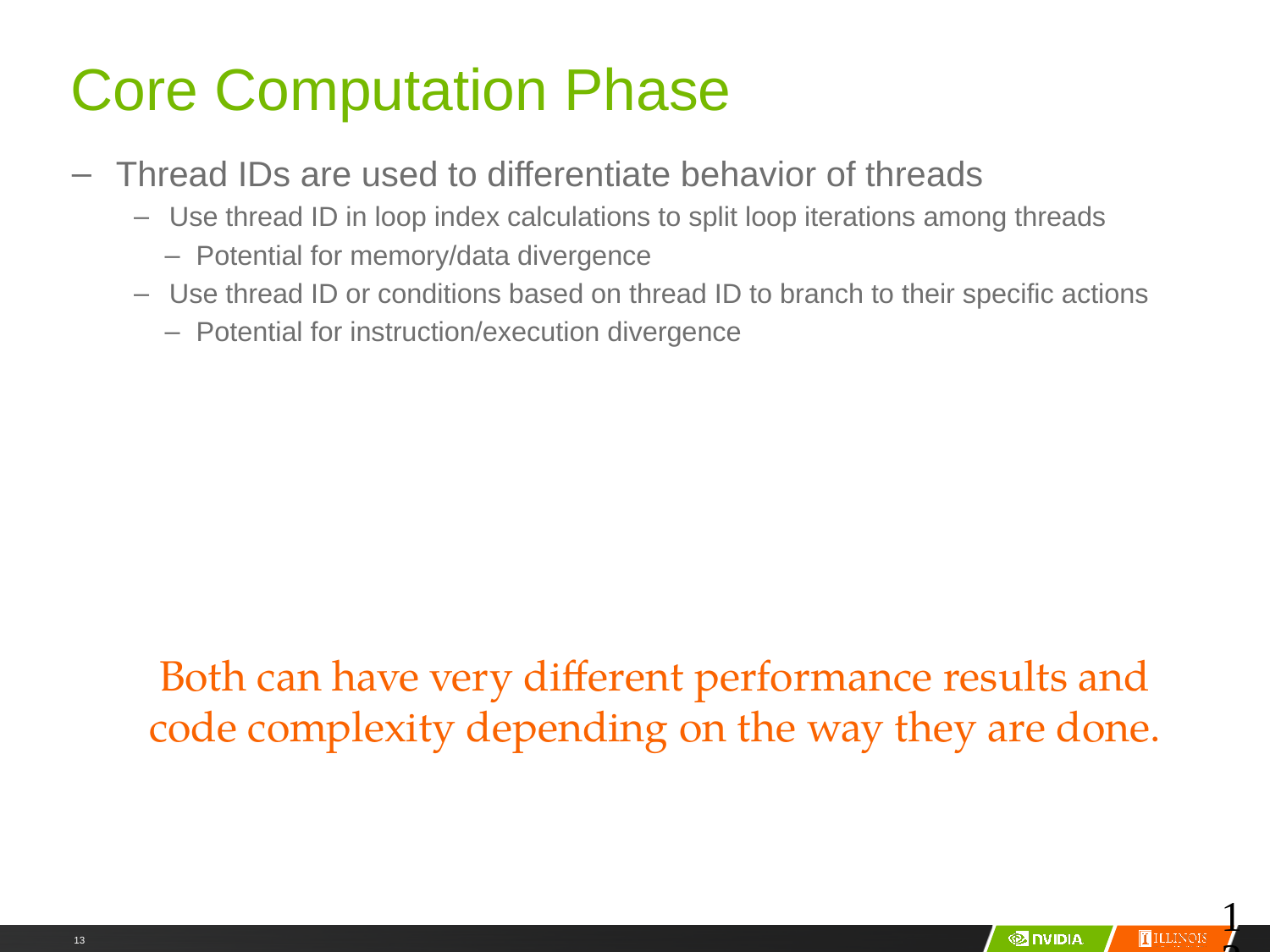

# Core Computation Phase
Thread IDs are used to differentiate behavior of threads
Use thread ID in loop index calculations to split loop iterations among threads
Potential for memory/data divergence
Use thread ID or conditions based on thread ID to branch to their specific actions
Potential for instruction/execution divergence
Both can have very different performance results and code complexity depending on the way they are done.
13